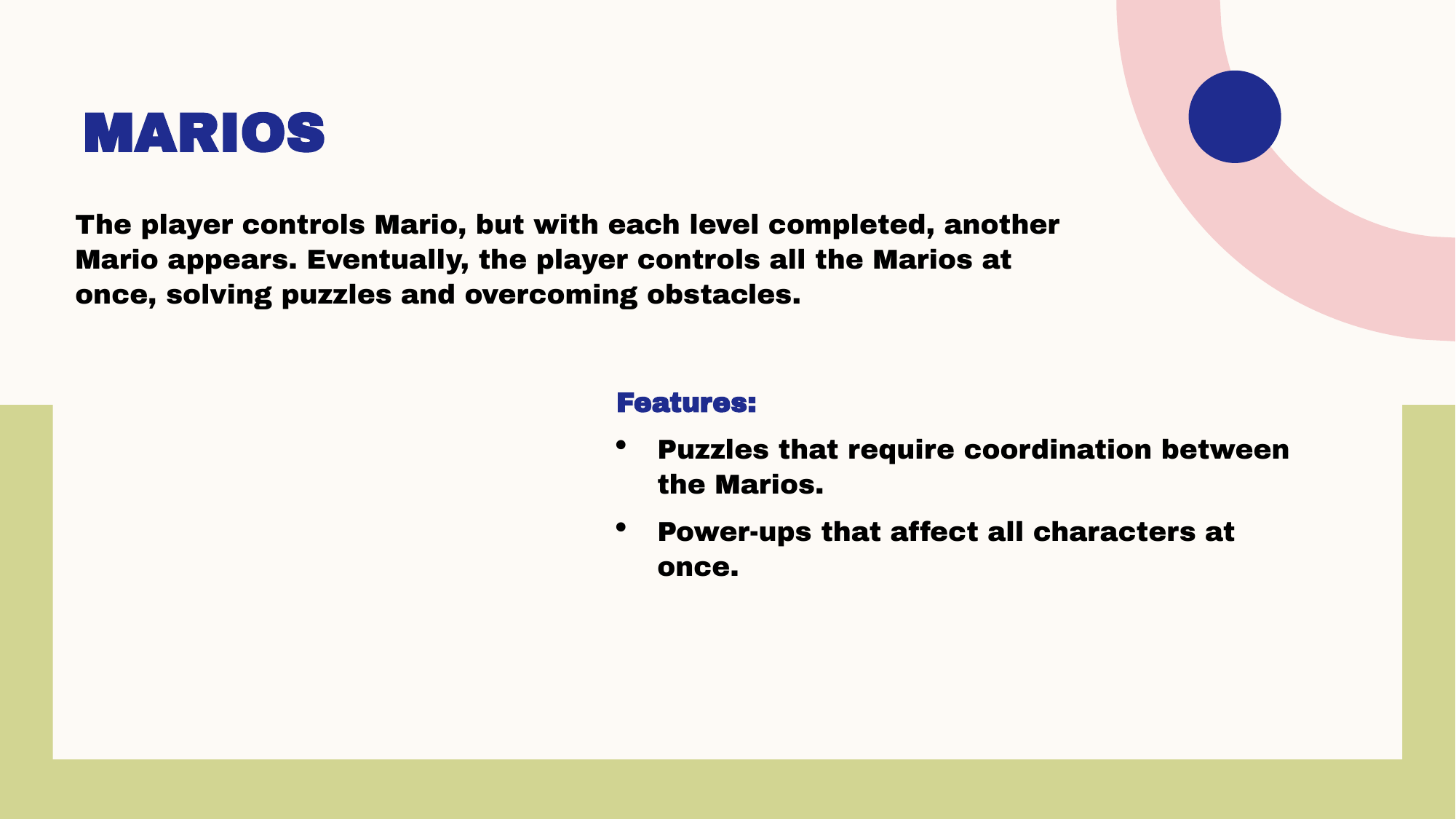

# Marios
The player controls Mario, but with each level completed, another Mario appears. Eventually, the player controls all the Marios at once, solving puzzles and overcoming obstacles.
Features:
Puzzles that require coordination between the Marios.
Power-ups that affect all characters at once.